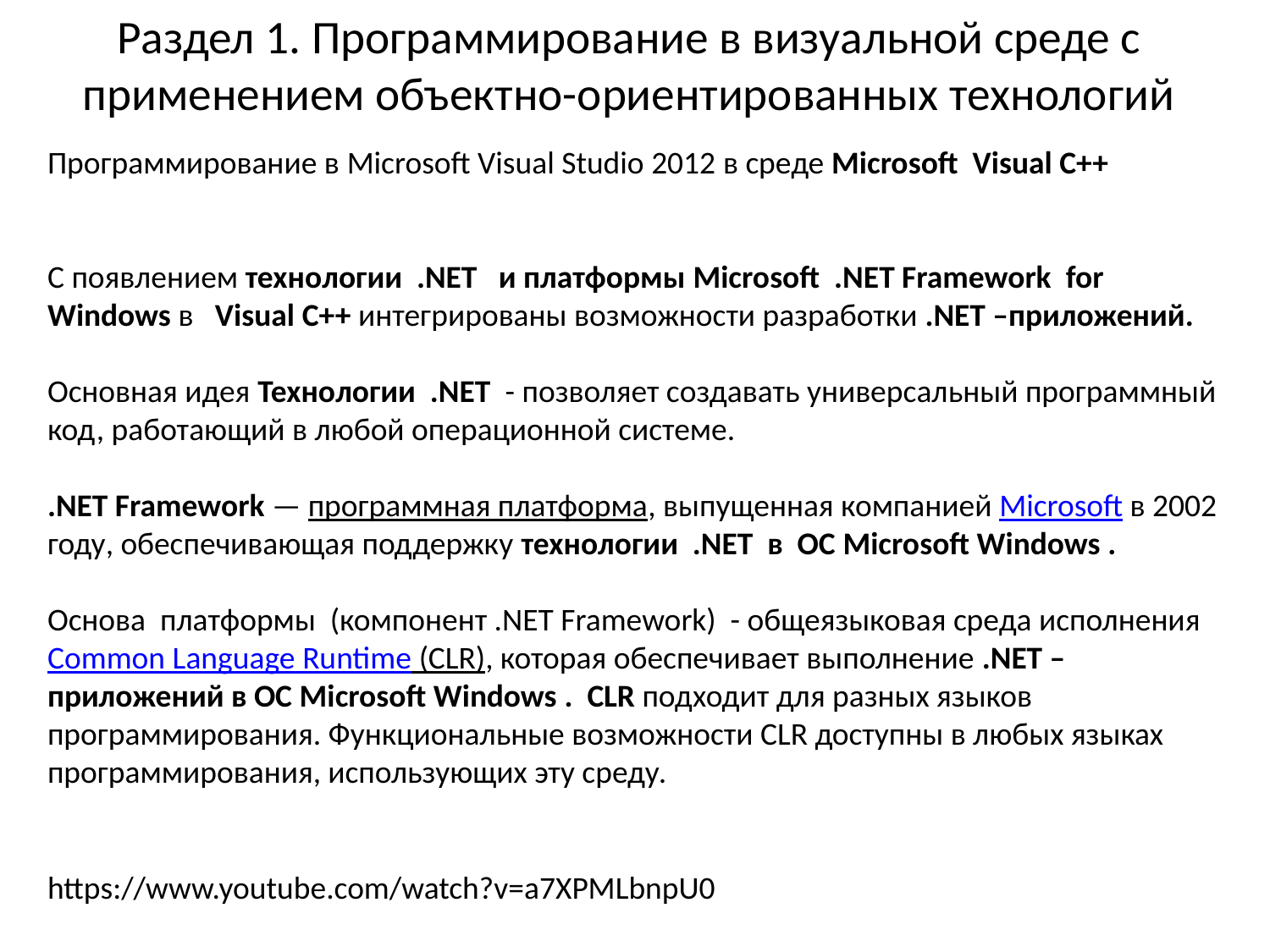

# Раздел 1. Программирование в визуальной среде с применением объектно-ориентированных технологий
Программирование в Microsoft Visual Studio 2012 в среде Microsoft  Visual С++

С появлением технологии  .NET   и платформы Microsoft  .NET Framework  for Windows в   Visual С++ интегрированы возможности разработки .NET –приложений.

Основная идея Технологии  .NET  - позволяет создавать универсальный программный код, работающий в любой операционной системе.

.NET Framework — программная платформа, выпущенная компанией Microsoft в 2002 году, обеспечивающая поддержку технологии  .NET  в  ОС Microsoft Windows .

Основа  платформы  (компонент .NET Framework)  - общеязыковая среда исполнения Common Language Runtime (CLR), которая обеспечивает выполнение .NET –приложений в ОС Microsoft Windows .  CLR подходит для разных языков программирования. Функциональные возможности CLR доступны в любых языках программирования, использующих эту среду.

https://www.youtube.com/watch?v=a7XPMLbnpU0